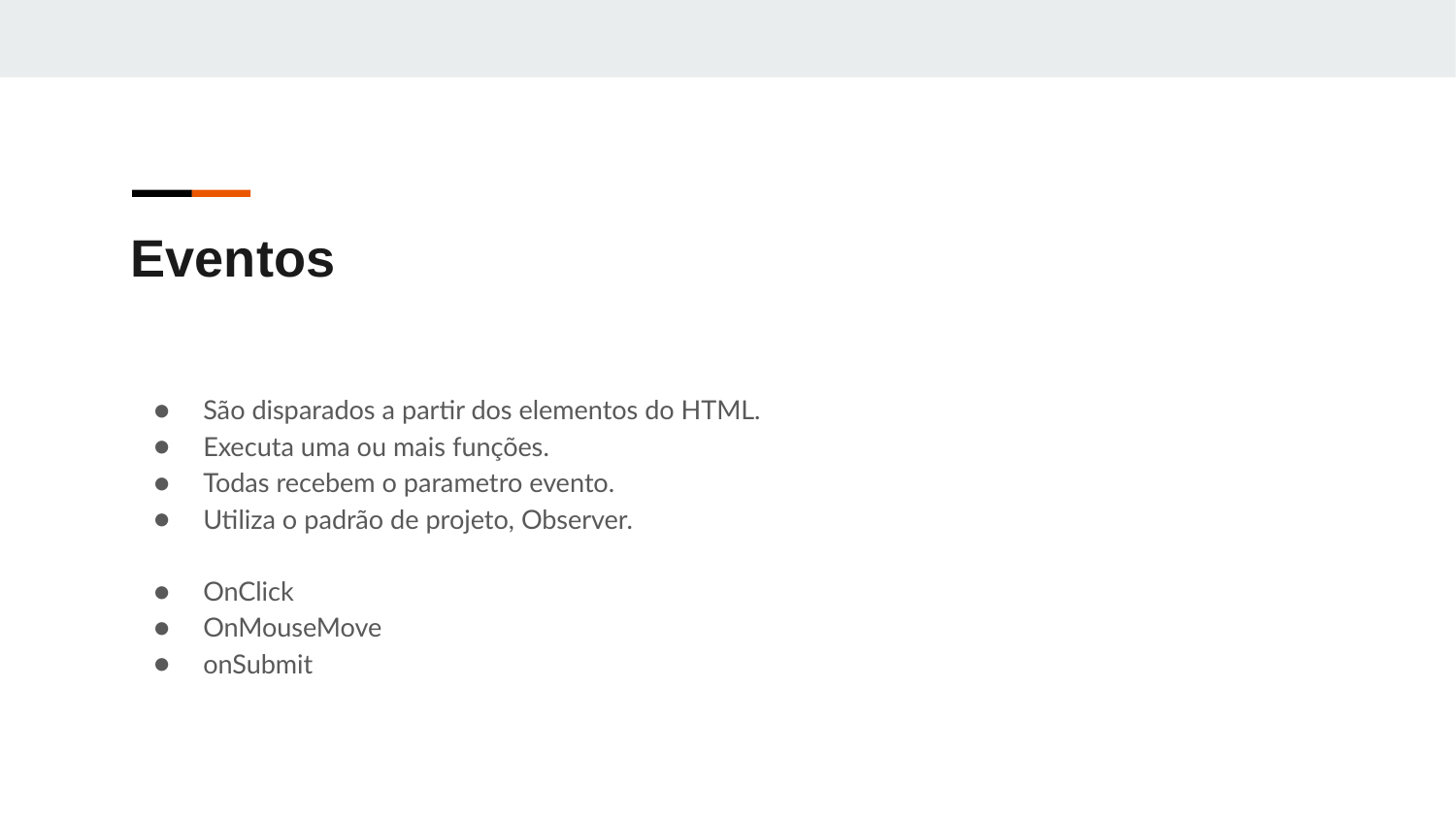

Eventos

São disparados a partir dos elementos do HTML.
Executa uma ou mais funções.
Todas recebem o parametro evento.
Utiliza o padrão de projeto, Observer.

OnClick
OnMouseMove
onSubmit